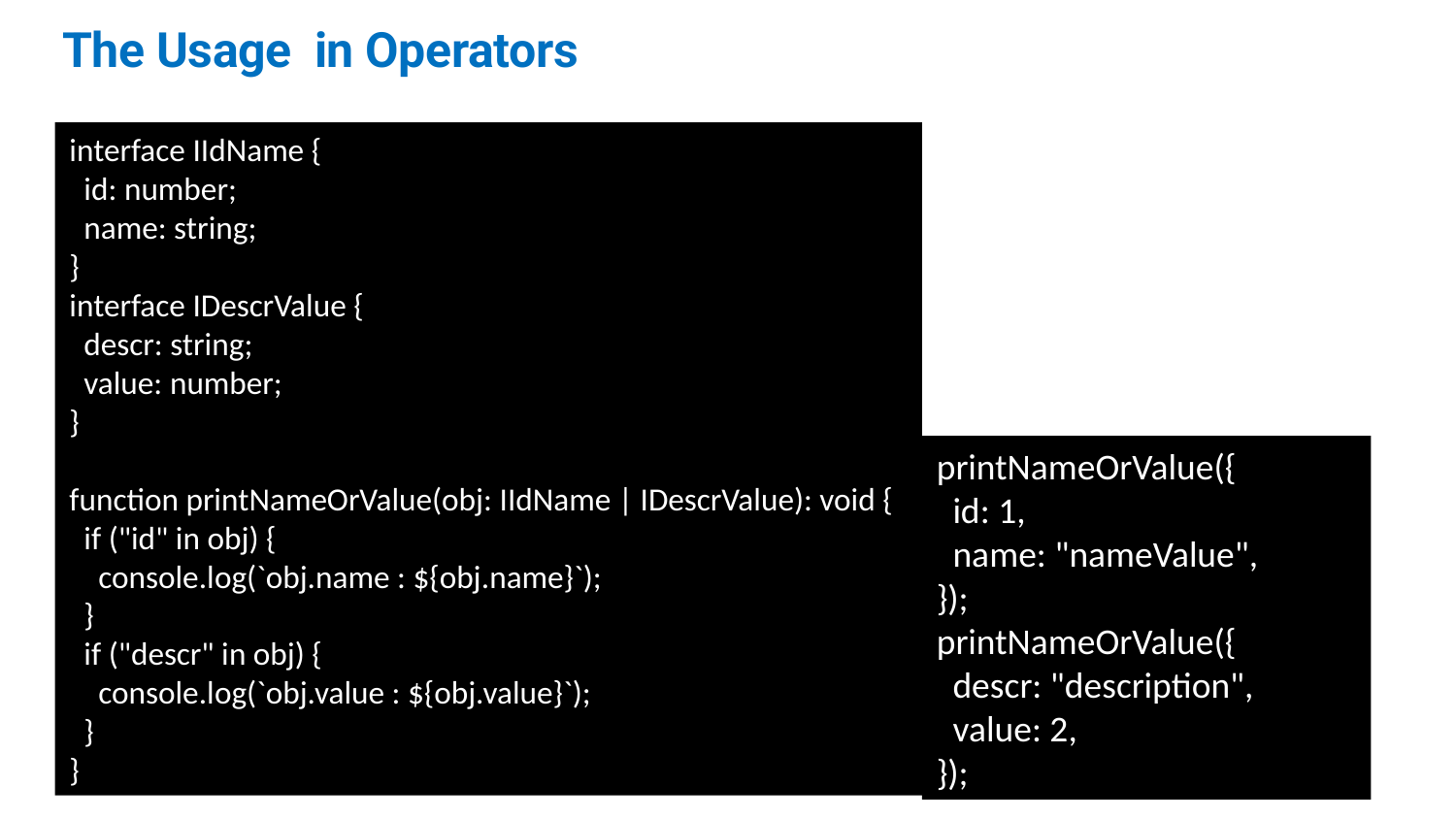

The Usage  in Operators
Function: overloading
interface IIdName {
  id: number;
  name: string;
}
interface IDescrValue {
  descr: string;
  value: number;
}

function printNameOrValue(obj: IIdName | IDescrValue): void {
  if ("id" in obj) {
    console.log(`obj.name : ${obj.name}`);
  }
  if ("descr" in obj) {
    console.log(`obj.value : ${obj.value}`);
  }
}
printNameOrValue({
  id: 1,
  name: "nameValue",
});
printNameOrValue({
  descr: "description",
  value: 2,
});